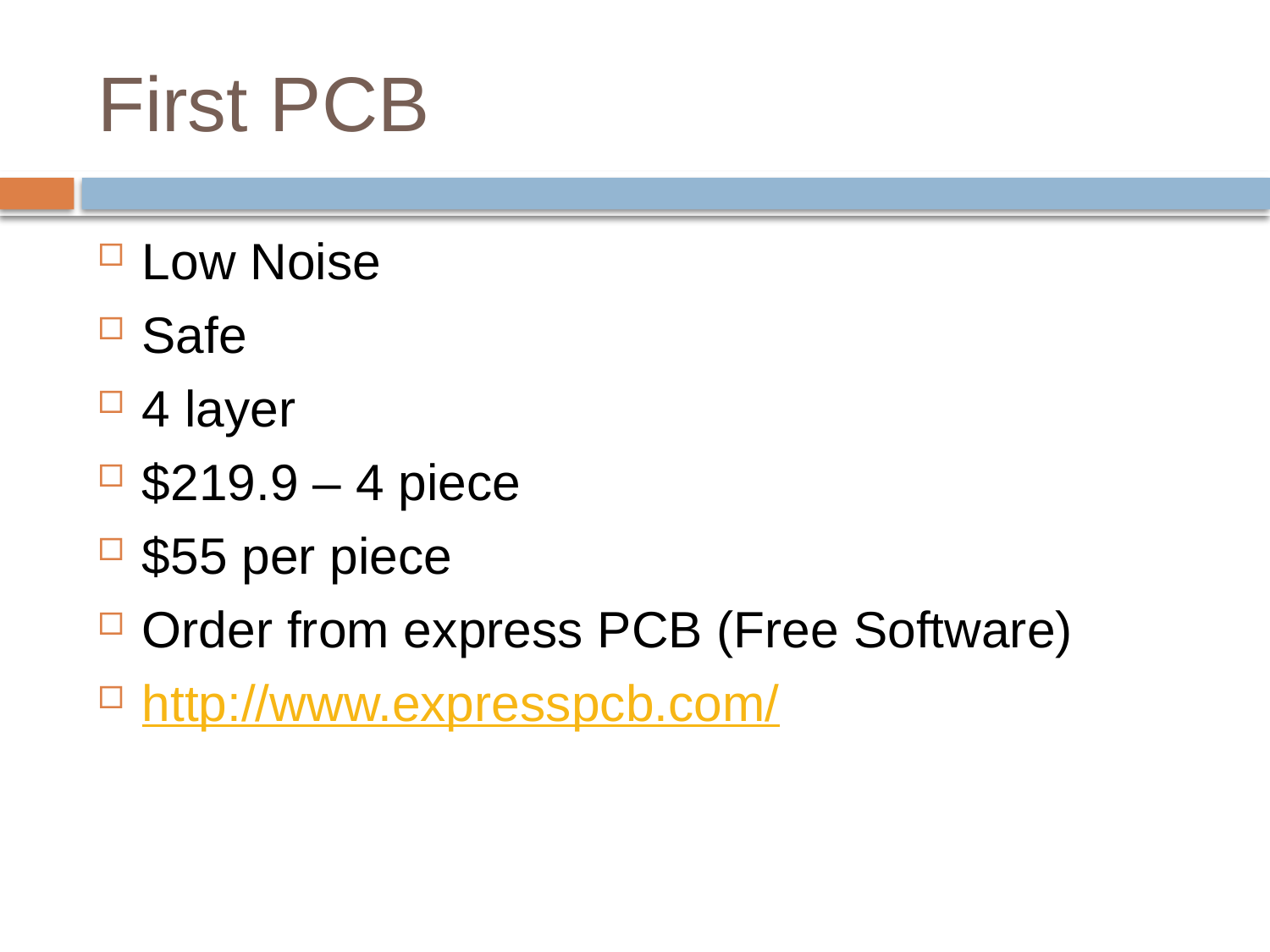

# First PCB
Low Noise
Safe
4 layer
$219.9 – 4 piece
$55 per piece
Order from express PCB (Free Software)
http://www.expresspcb.com/